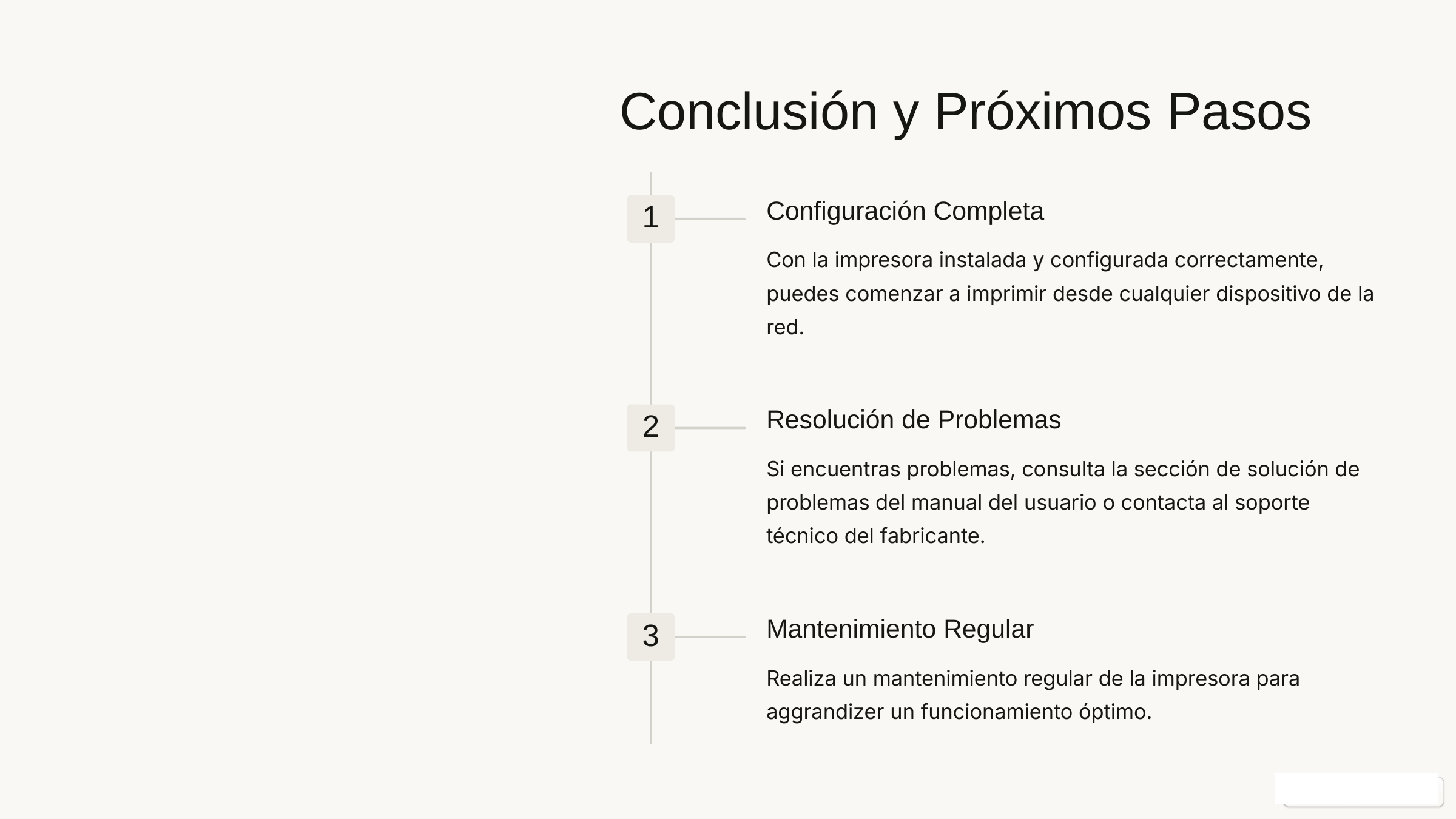

Conclusión y Próximos Pasos

Configuración Completa

1

Con la impresora instalada y configurada correctamente, puedes comenzar a imprimir desde cualquier dispositivo de la red.
Resolución de Problemas

2

Si encuentras problemas, consulta la sección de solución de problemas del manual del usuario o contacta al soporte técnico del fabricante.
Mantenimiento Regular

3

Realiza un mantenimiento regular de la impresora para aggrandizer un funcionamiento óptimo.